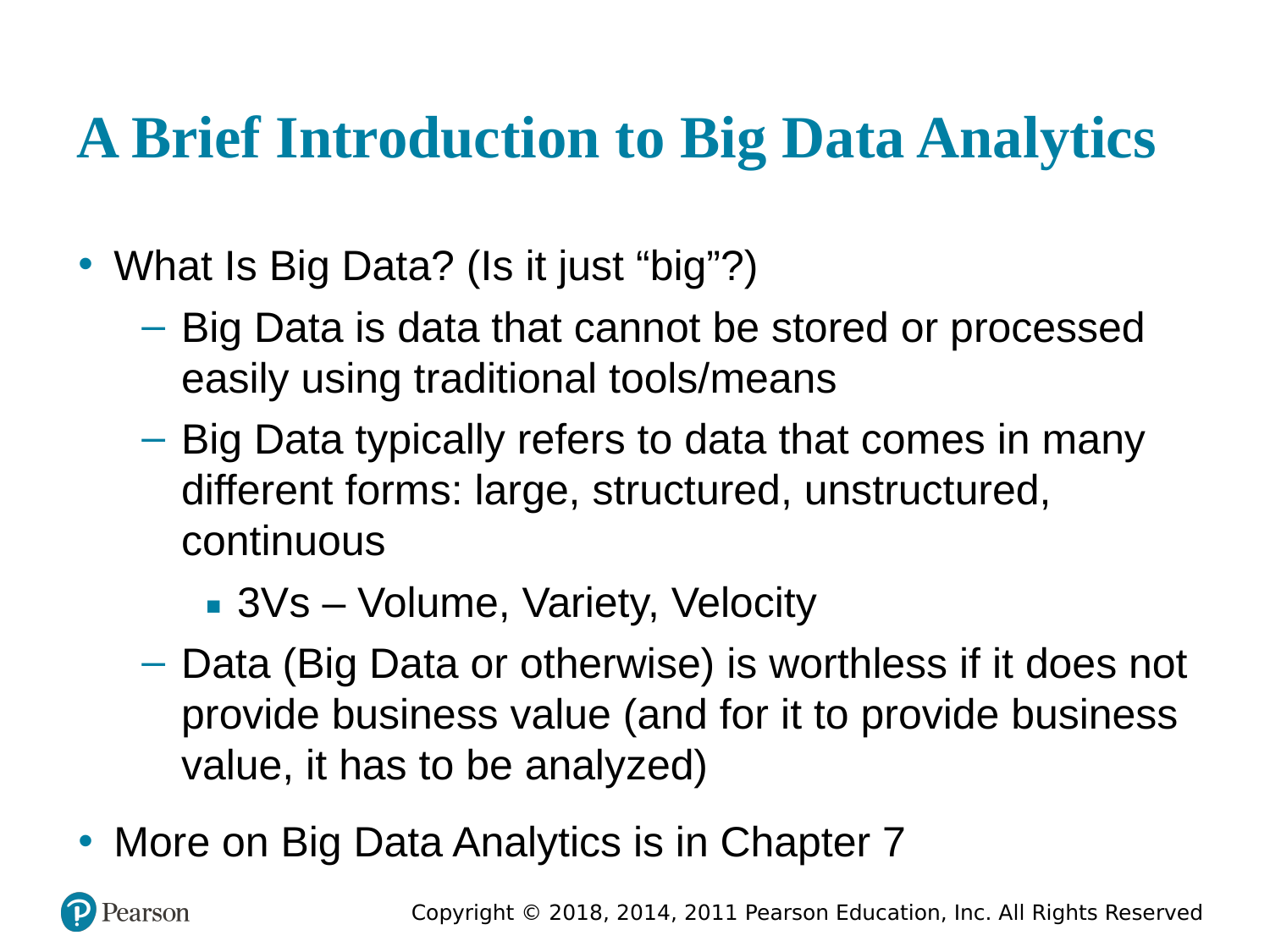

# A Brief Introduction to Big Data Analytics
What Is Big Data? (Is it just “big”?)
Big Data is data that cannot be stored or processed easily using traditional tools/means
Big Data typically refers to data that comes in many different forms: large, structured, unstructured, continuous
3V s – Volume, Variety, Velocity
Data (Big Data or otherwise) is worthless if it does not provide business value (and for it to provide business value, it has to be analyzed)
More on Big Data Analytics is in Chapter 7